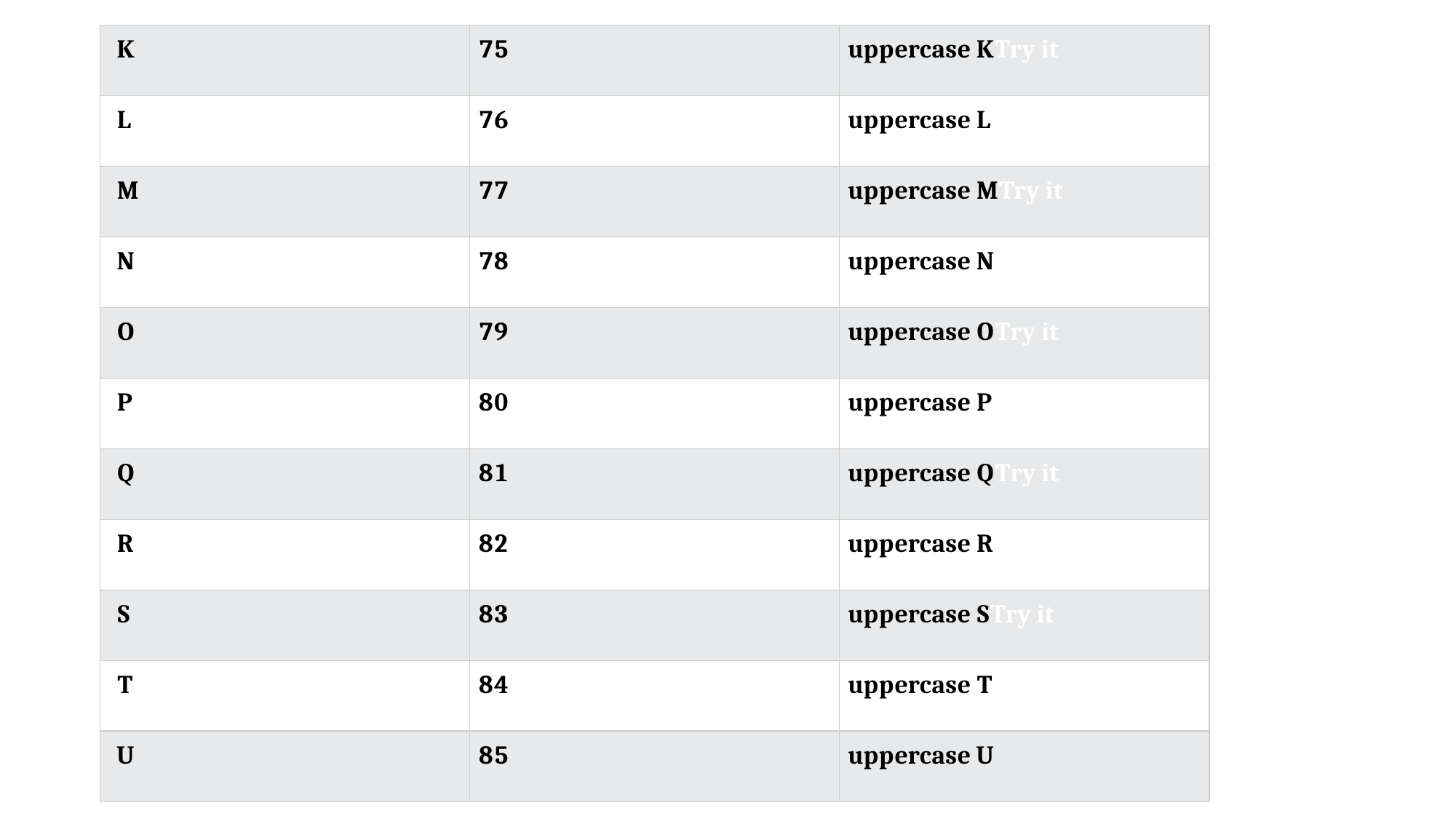

| K | 75 | uppercase KTry it |
| --- | --- | --- |
| L | 76 | uppercase LTry it |
| M | 77 | uppercase MTry it |
| N | 78 | uppercase NTry it |
| O | 79 | uppercase OTry it |
| P | 80 | uppercase PTry i |
| Q | 81 | uppercase QTry it |
| R | 82 | uppercase RTry it |
| S | 83 | uppercase STry it |
| T | 84 | uppercase TTry it |
| U | 85 | uppercase U |
#